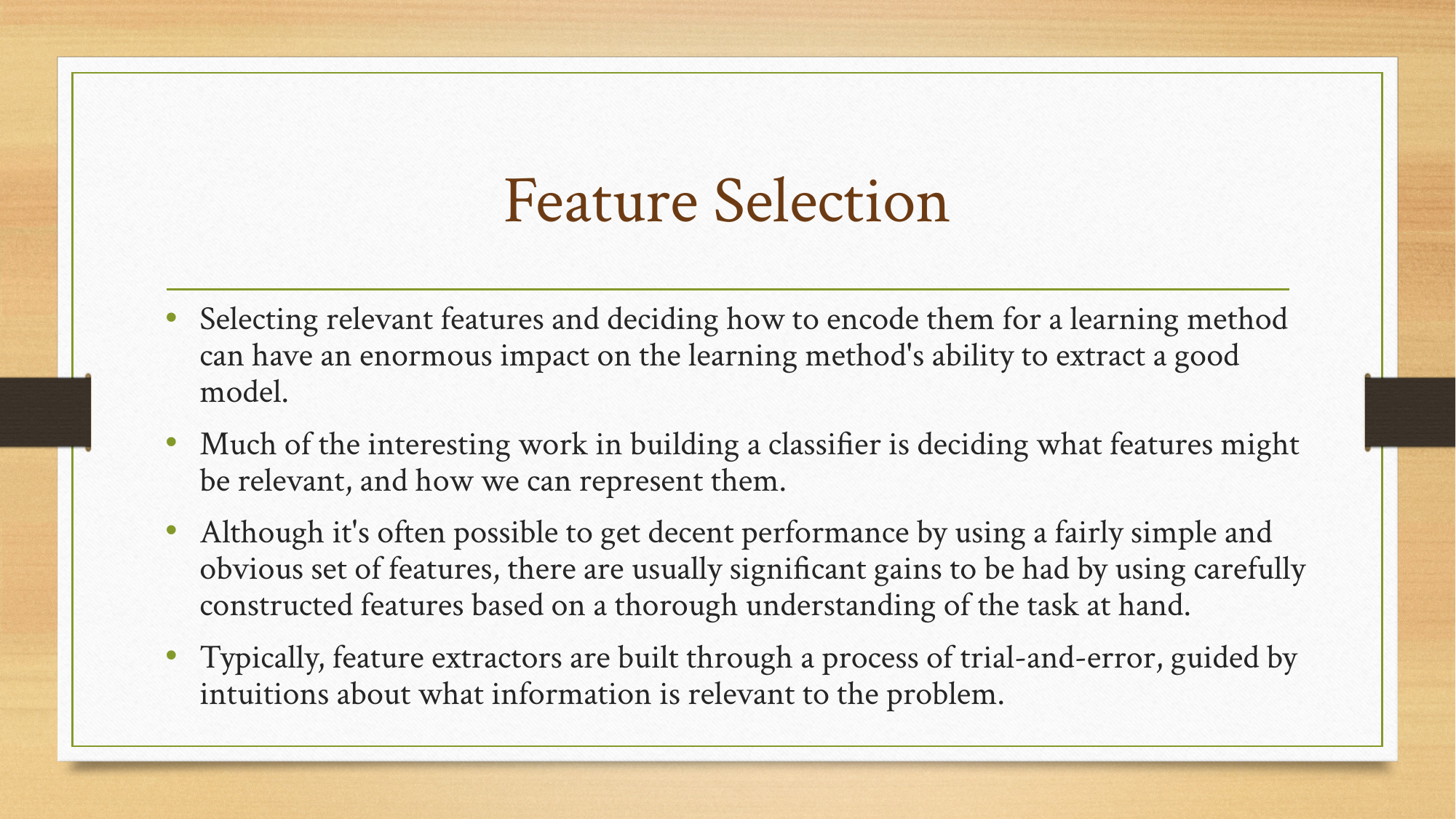

# Feature Selection
Selecting relevant features and deciding how to encode them for a learning method can have an enormous impact on the learning method's ability to extract a good model.
Much of the interesting work in building a classifier is deciding what features might be relevant, and how we can represent them.
Although it's often possible to get decent performance by using a fairly simple and obvious set of features, there are usually significant gains to be had by using carefully constructed features based on a thorough understanding of the task at hand.
Typically, feature extractors are built through a process of trial-and-error, guided by intuitions about what information is relevant to the problem.